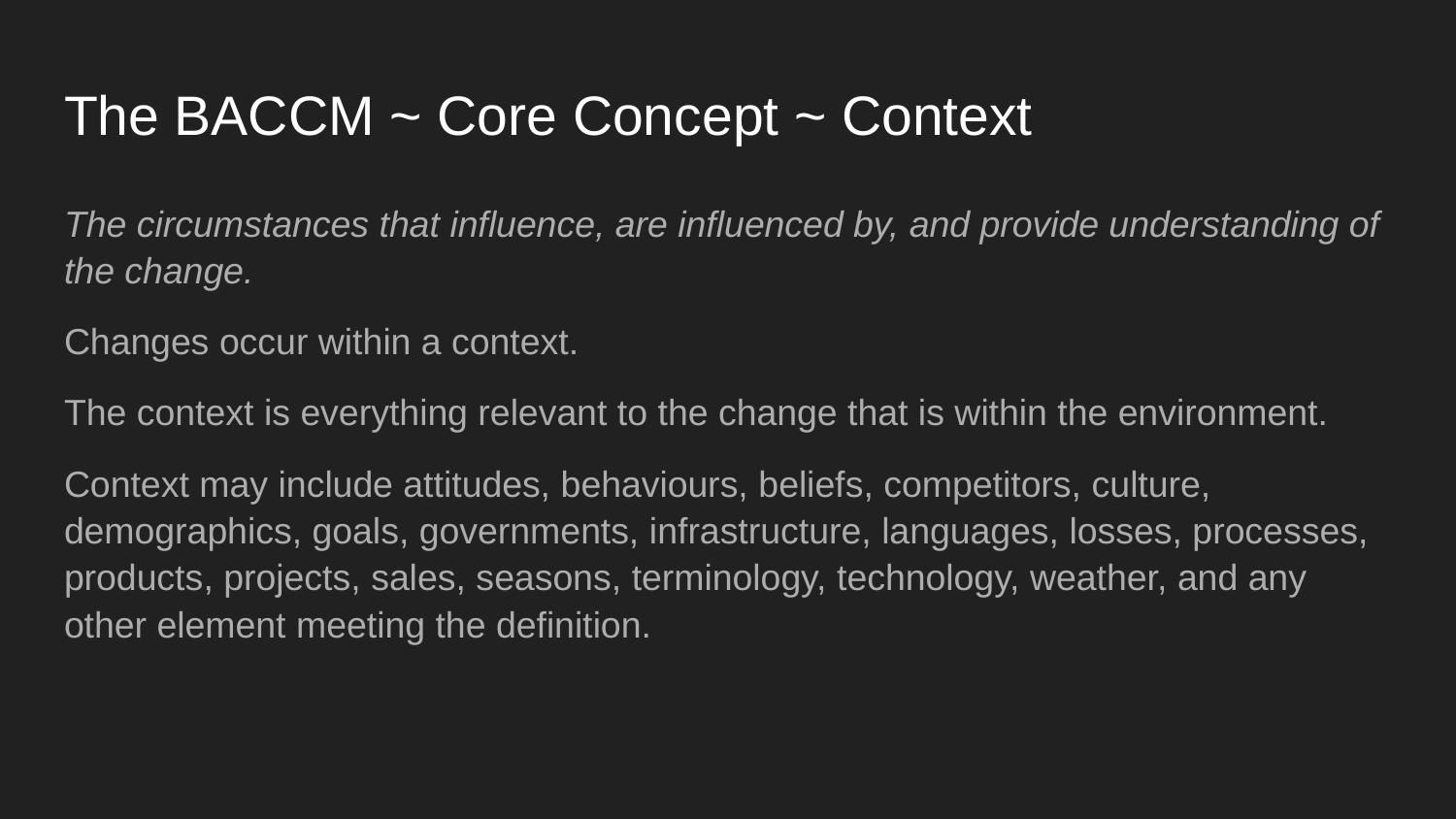

# The BACCM ~ Core Concept ~ Context
The circumstances that influence, are influenced by, and provide understanding of the change.
Changes occur within a context.
The context is everything relevant to the change that is within the environment.
Context may include attitudes, behaviours, beliefs, competitors, culture, demographics, goals, governments, infrastructure, languages, losses, processes, products, projects, sales, seasons, terminology, technology, weather, and any other element meeting the definition.